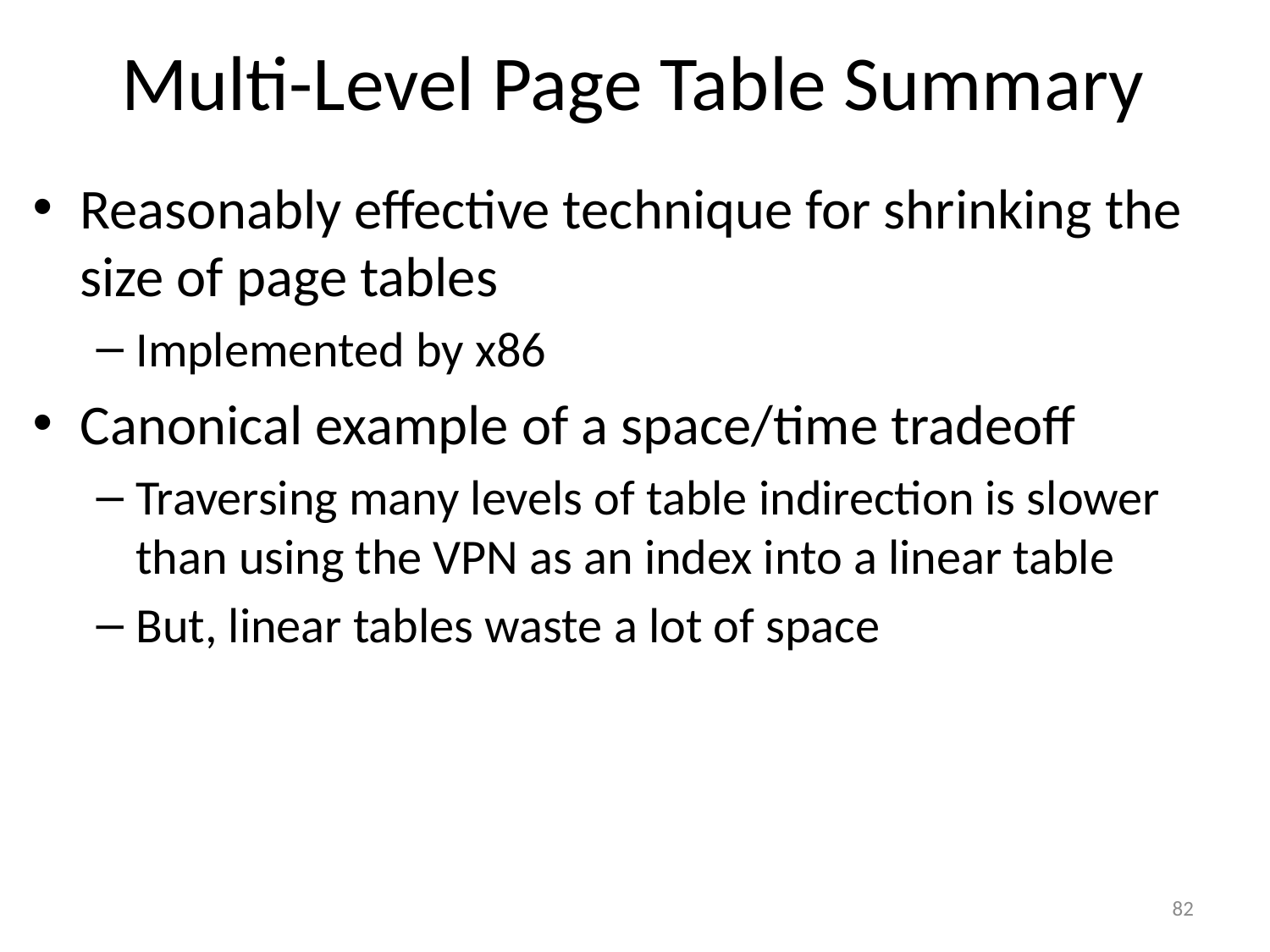

# Multi-Level Page Table Summary
Reasonably effective technique for shrinking the size of page tables
Implemented by x86
Canonical example of a space/time tradeoff
Traversing many levels of table indirection is slower than using the VPN as an index into a linear table
But, linear tables waste a lot of space
82